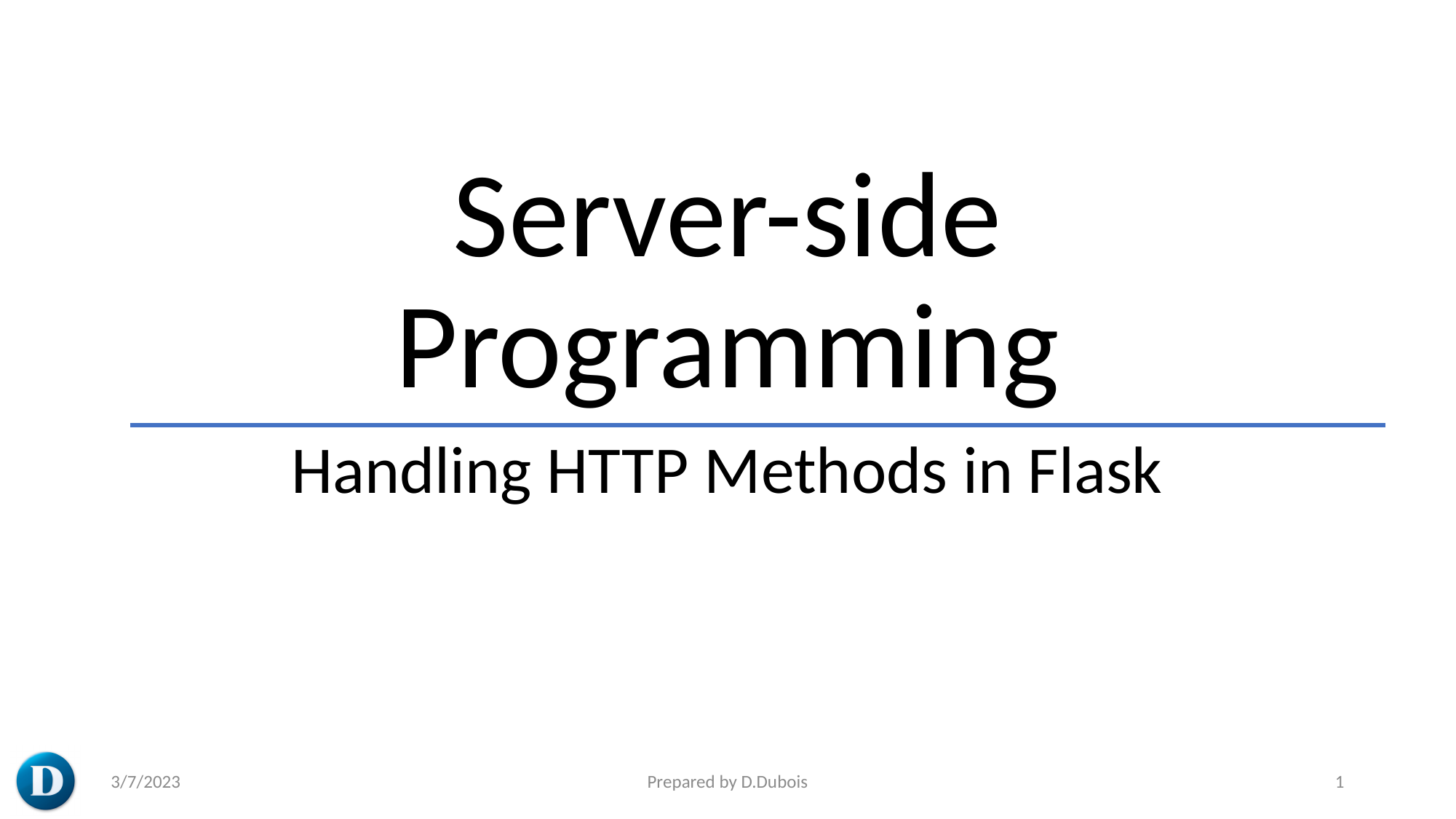

# Server-side Programming
Handling HTTP Methods in Flask
3/7/2023
Prepared by D.Dubois
1